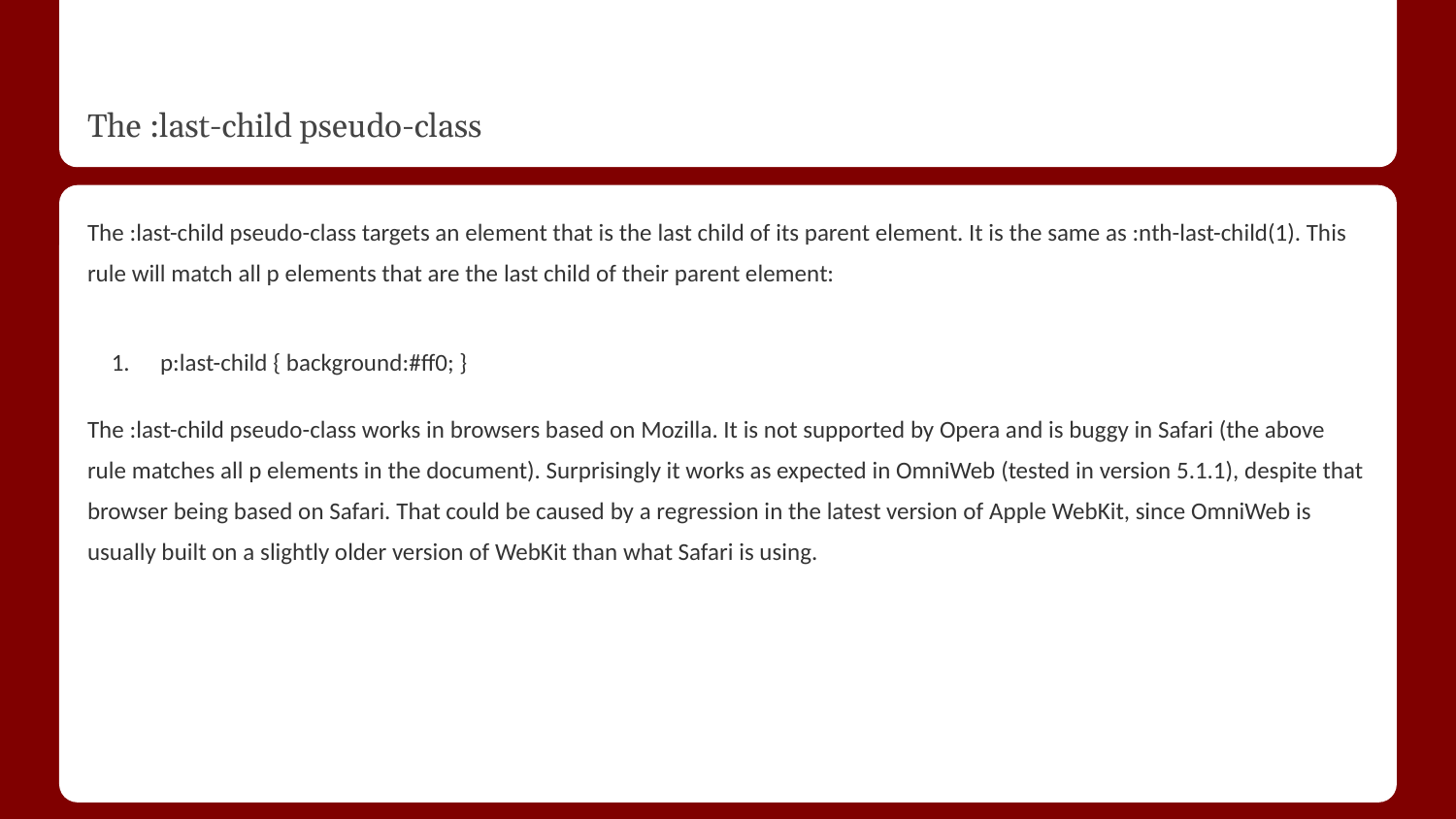

# The :last-child pseudo-class
The :last-child pseudo-class targets an element that is the last child of its parent element. It is the same as :nth-last-child(1). This rule will match all p elements that are the last child of their parent element:
p:last-child { background:#ff0; }
The :last-child pseudo-class works in browsers based on Mozilla. It is not supported by Opera and is buggy in Safari (the above rule matches all p elements in the document). Surprisingly it works as expected in OmniWeb (tested in version 5.1.1), despite that browser being based on Safari. That could be caused by a regression in the latest version of Apple WebKit, since OmniWeb is usually built on a slightly older version of WebKit than what Safari is using.